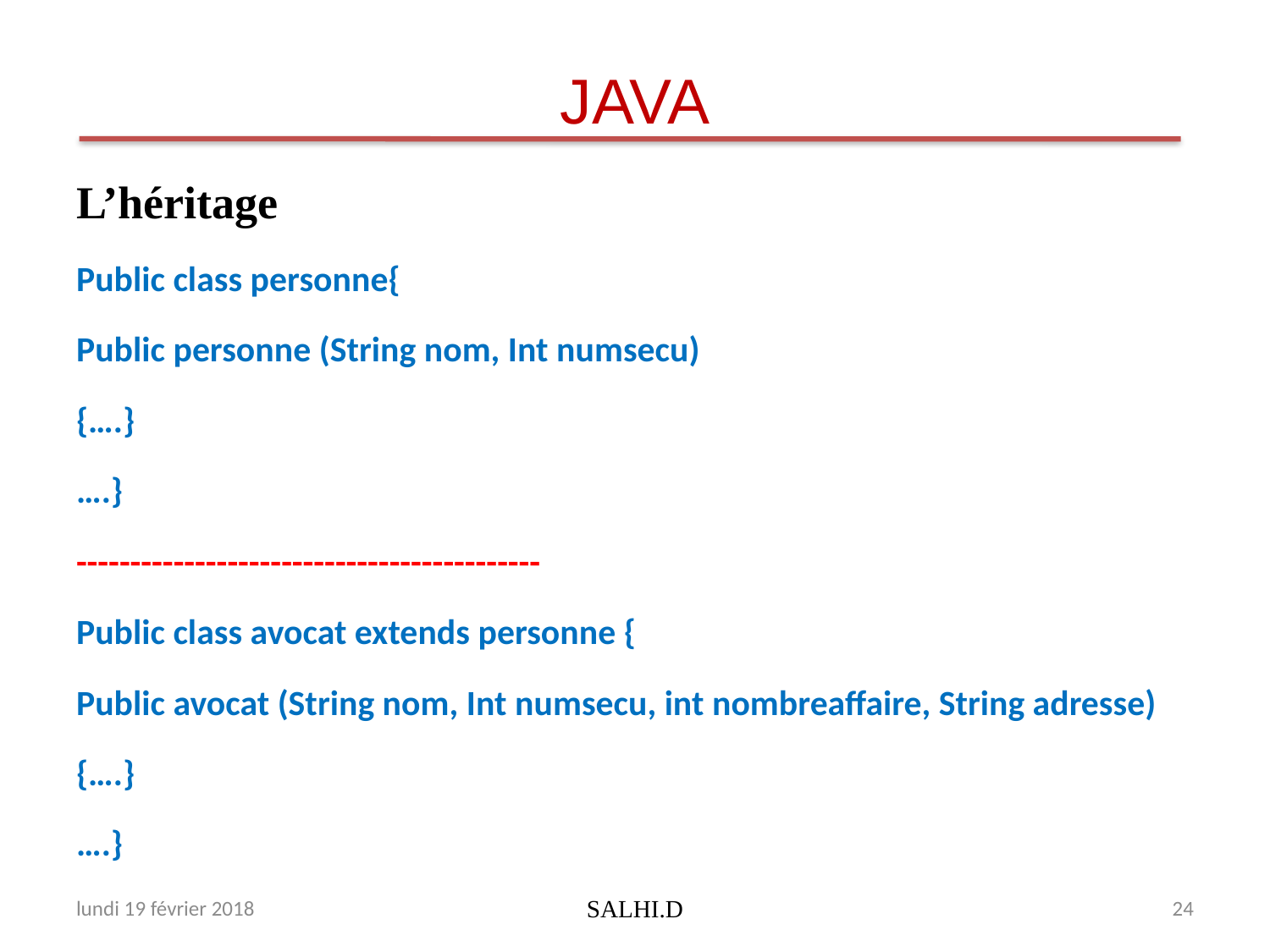

# JAVA
L’héritage
Public class personne{
Public personne (String nom, Int numsecu)
{….}
….}
-------------------------------------------
Public class avocat extends personne {
Public avocat (String nom, Int numsecu, int nombreaffaire, String adresse)
{….}
….}
lundi 19 février 2018
SALHI.D
24